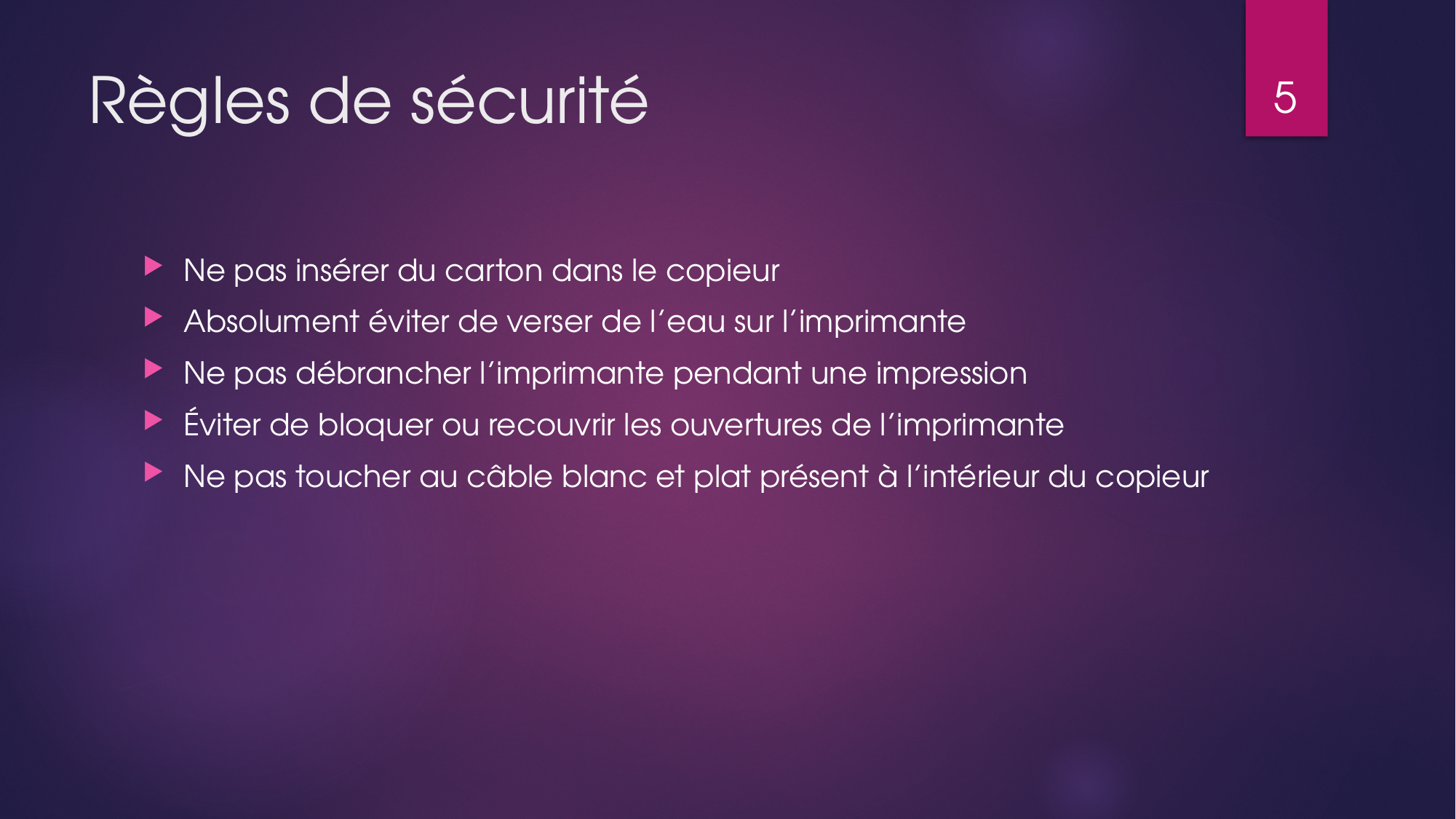

5
# Règles de sécurité
Ne pas insérer du carton dans le copieur
Absolument éviter de verser de l’eau sur l’imprimante
Ne pas débrancher l’imprimante pendant une impression
Éviter de bloquer ou recouvrir les ouvertures de l’imprimante
Ne pas toucher au câble blanc et plat présent à l’intérieur du copieur